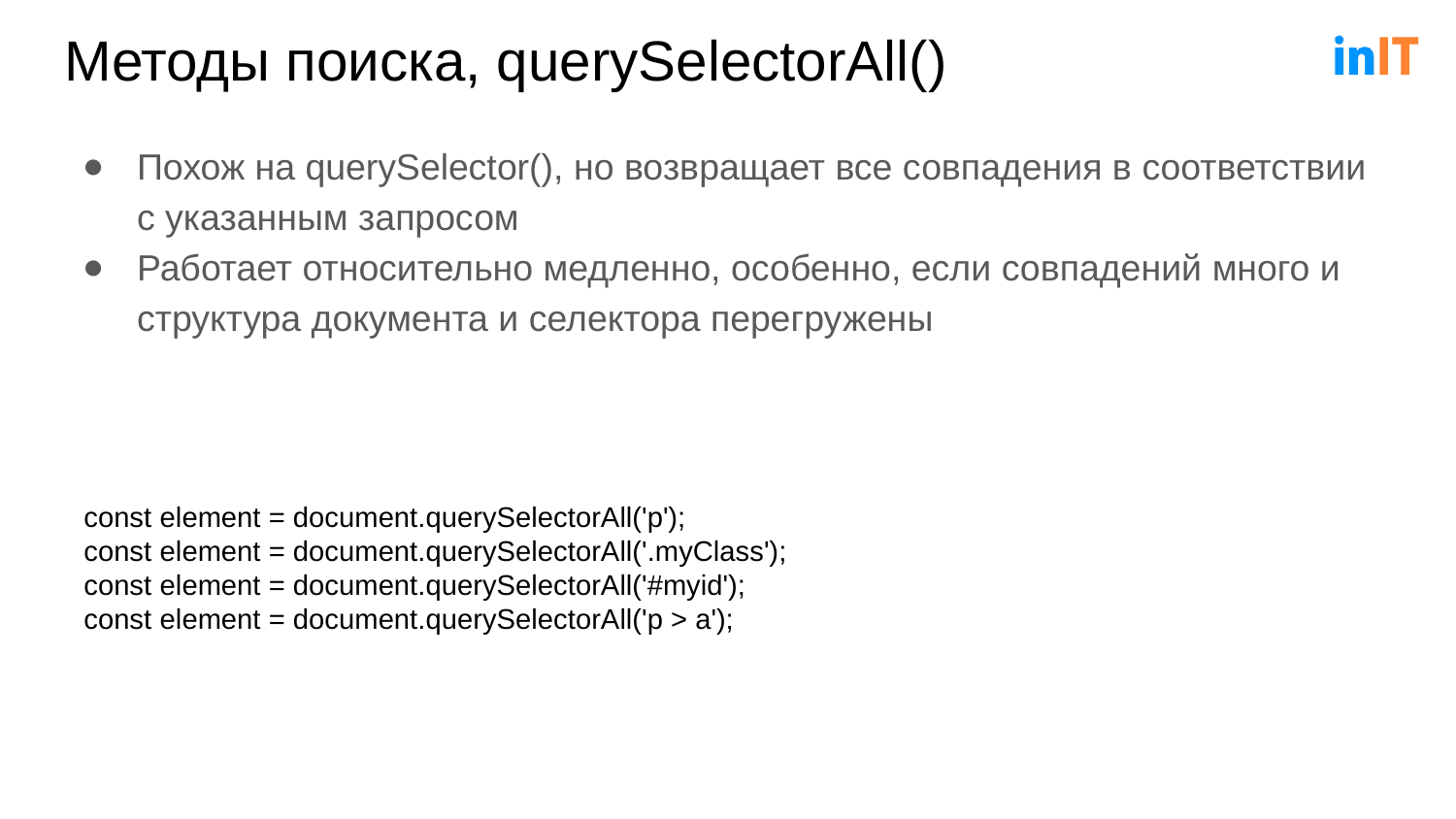

# Методы поиска, querySelectorAll()
Похож на querySelector(), но возвращает все совпадения в соответствии с указанным запросом
Работает относительно медленно, особенно, если совпадений много и структура документа и селектора перегружены
const element = document.querySelectorAll('p');
const element = document.querySelectorAll('.myClass');
const element = document.querySelectorAll('#myid');
const element = document.querySelectorAll('p > a');